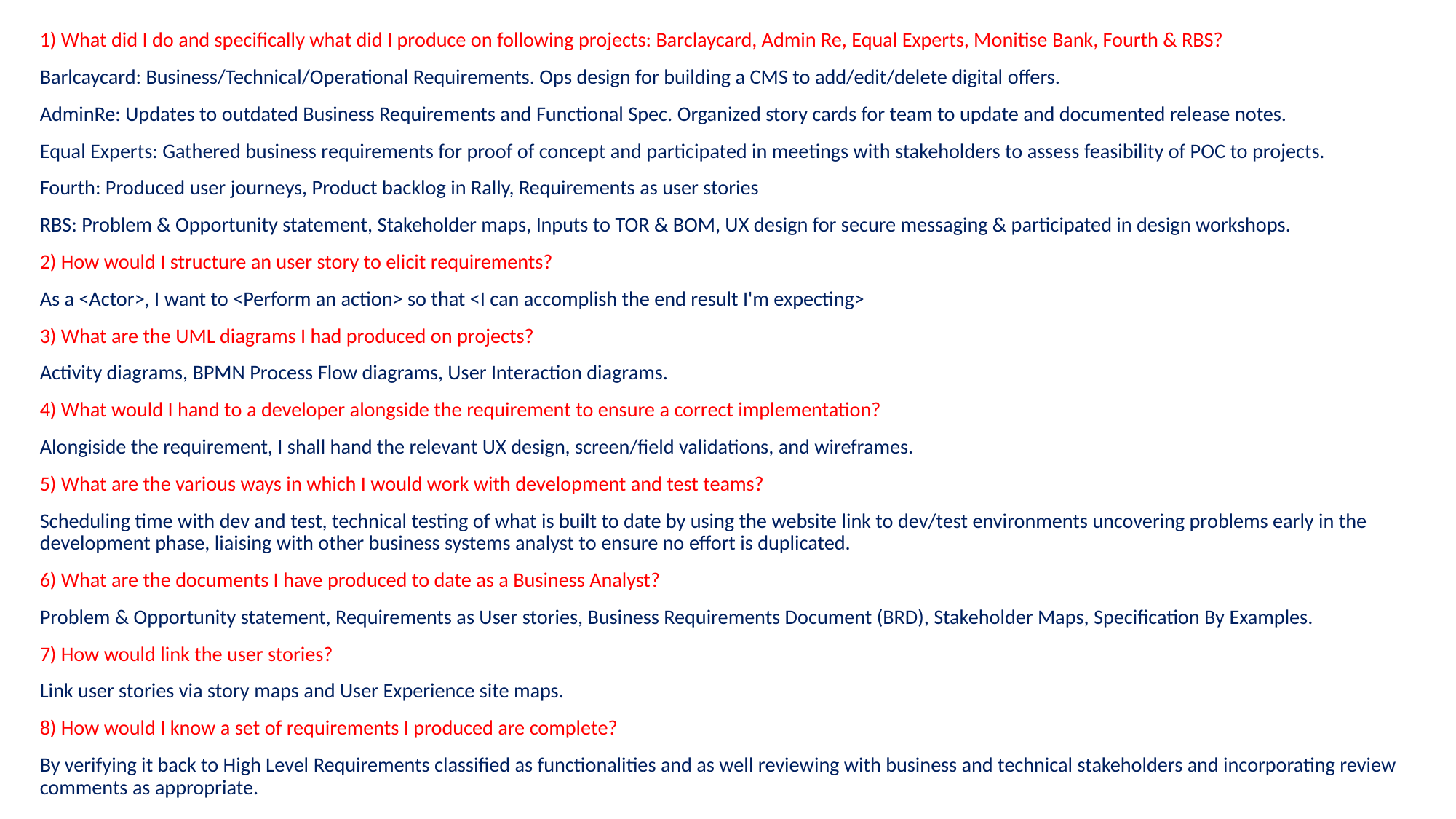

1) What did I do and specifically what did I produce on following projects: Barclaycard, Admin Re, Equal Experts, Monitise Bank, Fourth & RBS?
Barlcaycard: Business/Technical/Operational Requirements. Ops design for building a CMS to add/edit/delete digital offers.
AdminRe: Updates to outdated Business Requirements and Functional Spec. Organized story cards for team to update and documented release notes.
Equal Experts: Gathered business requirements for proof of concept and participated in meetings with stakeholders to assess feasibility of POC to projects.
Fourth: Produced user journeys, Product backlog in Rally, Requirements as user stories
RBS: Problem & Opportunity statement, Stakeholder maps, Inputs to TOR & BOM, UX design for secure messaging & participated in design workshops.
2) How would I structure an user story to elicit requirements?
As a <Actor>, I want to <Perform an action> so that <I can accomplish the end result I'm expecting>
3) What are the UML diagrams I had produced on projects?
Activity diagrams, BPMN Process Flow diagrams, User Interaction diagrams.
4) What would I hand to a developer alongside the requirement to ensure a correct implementation?
Alongiside the requirement, I shall hand the relevant UX design, screen/field validations, and wireframes.
5) What are the various ways in which I would work with development and test teams?
Scheduling time with dev and test, technical testing of what is built to date by using the website link to dev/test environments uncovering problems early in the development phase, liaising with other business systems analyst to ensure no effort is duplicated.
6) What are the documents I have produced to date as a Business Analyst?
Problem & Opportunity statement, Requirements as User stories, Business Requirements Document (BRD), Stakeholder Maps, Specification By Examples.
7) How would link the user stories?
Link user stories via story maps and User Experience site maps.
8) How would I know a set of requirements I produced are complete?
By verifying it back to High Level Requirements classified as functionalities and as well reviewing with business and technical stakeholders and incorporating review comments as appropriate.